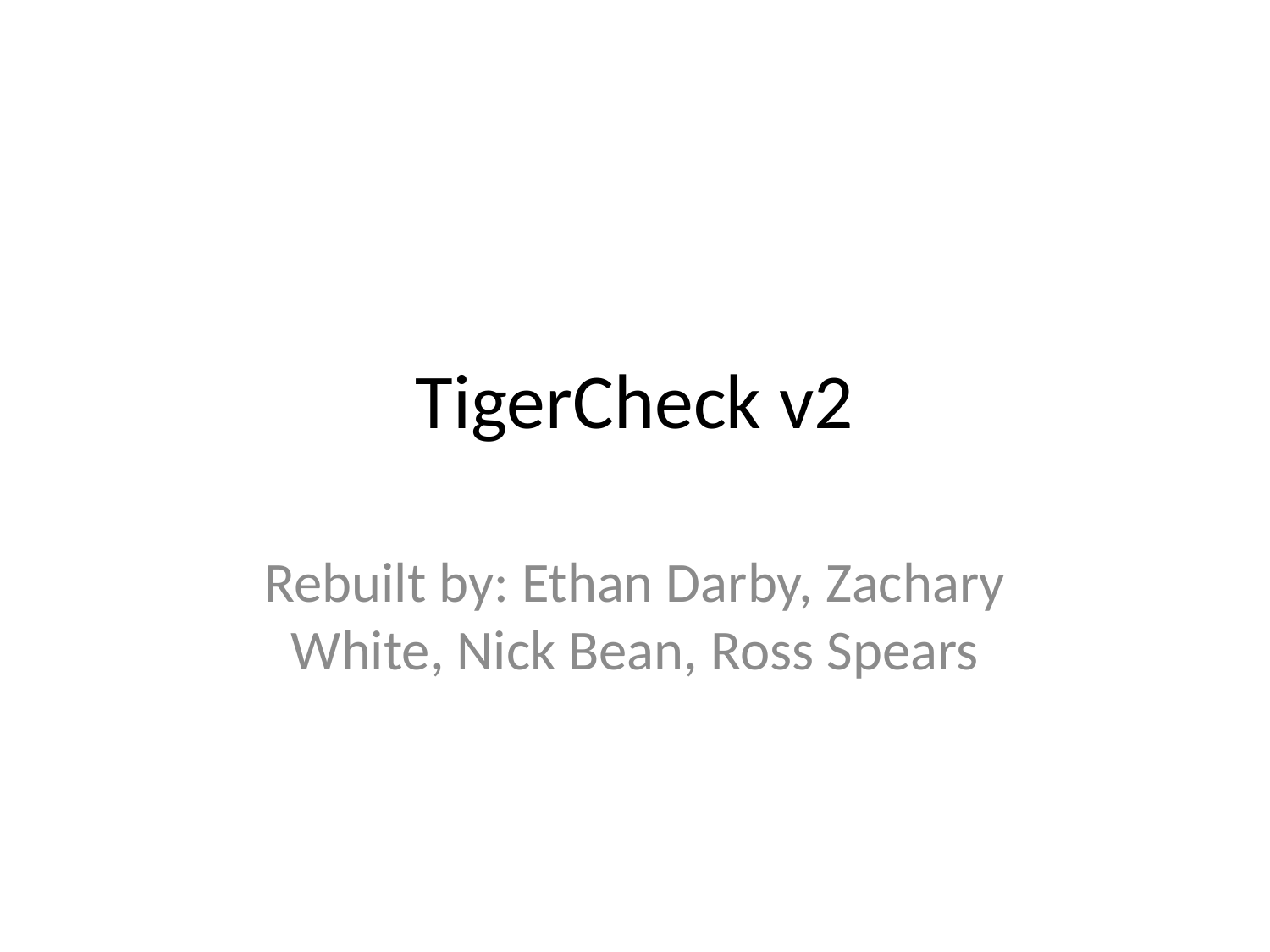

# TigerCheck v2
Rebuilt by: Ethan Darby, Zachary White, Nick Bean, Ross Spears